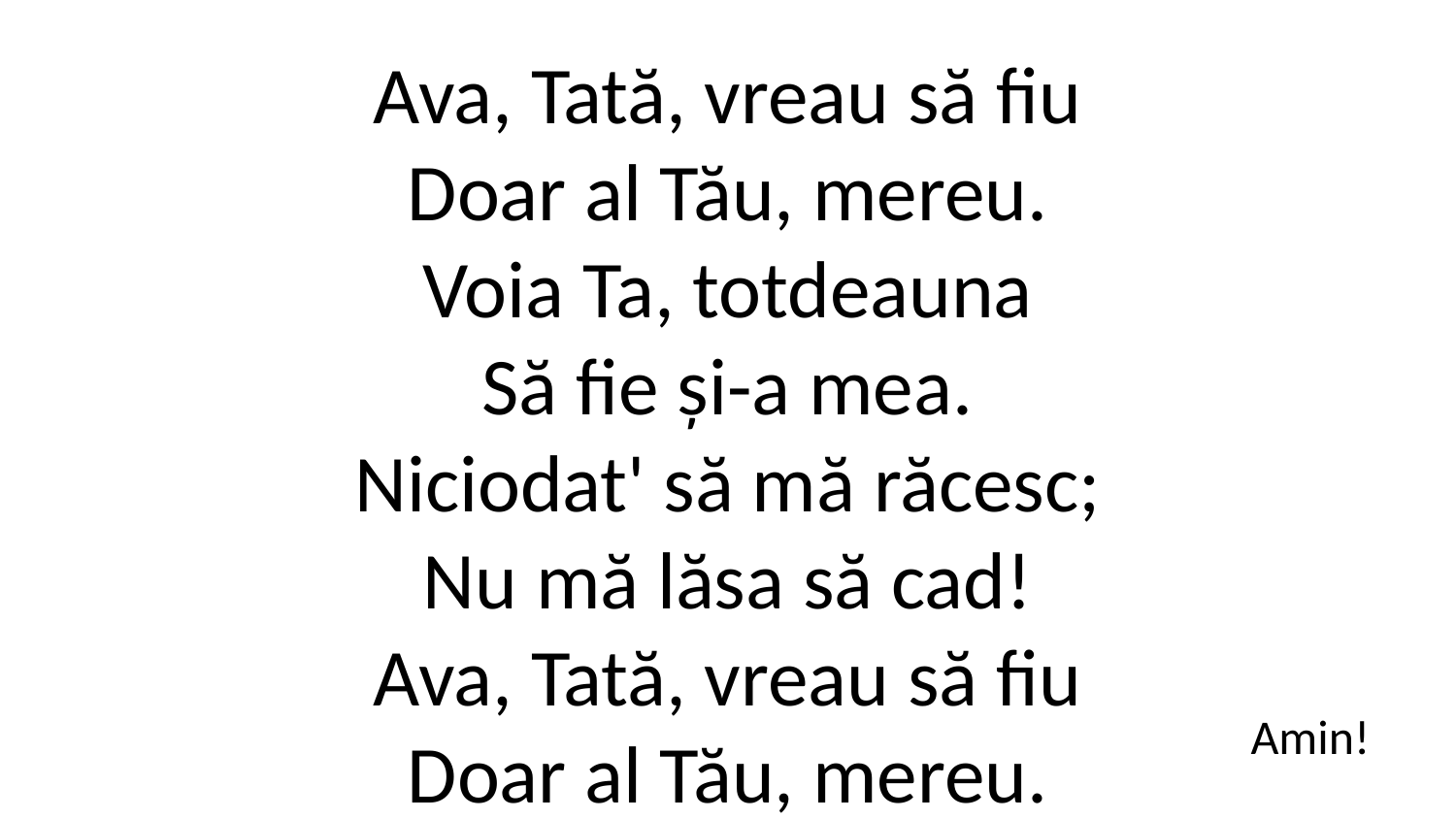

Ava, Tată, vreau să fiu
Doar al Tău, mereu.
Voia Ta, totdeauna
Să fie și-a mea.
Niciodat' să mă răcesc;
Nu mă lăsa să cad!
Ava, Tată, vreau să fiu
Doar al Tău, mereu.

Amin!